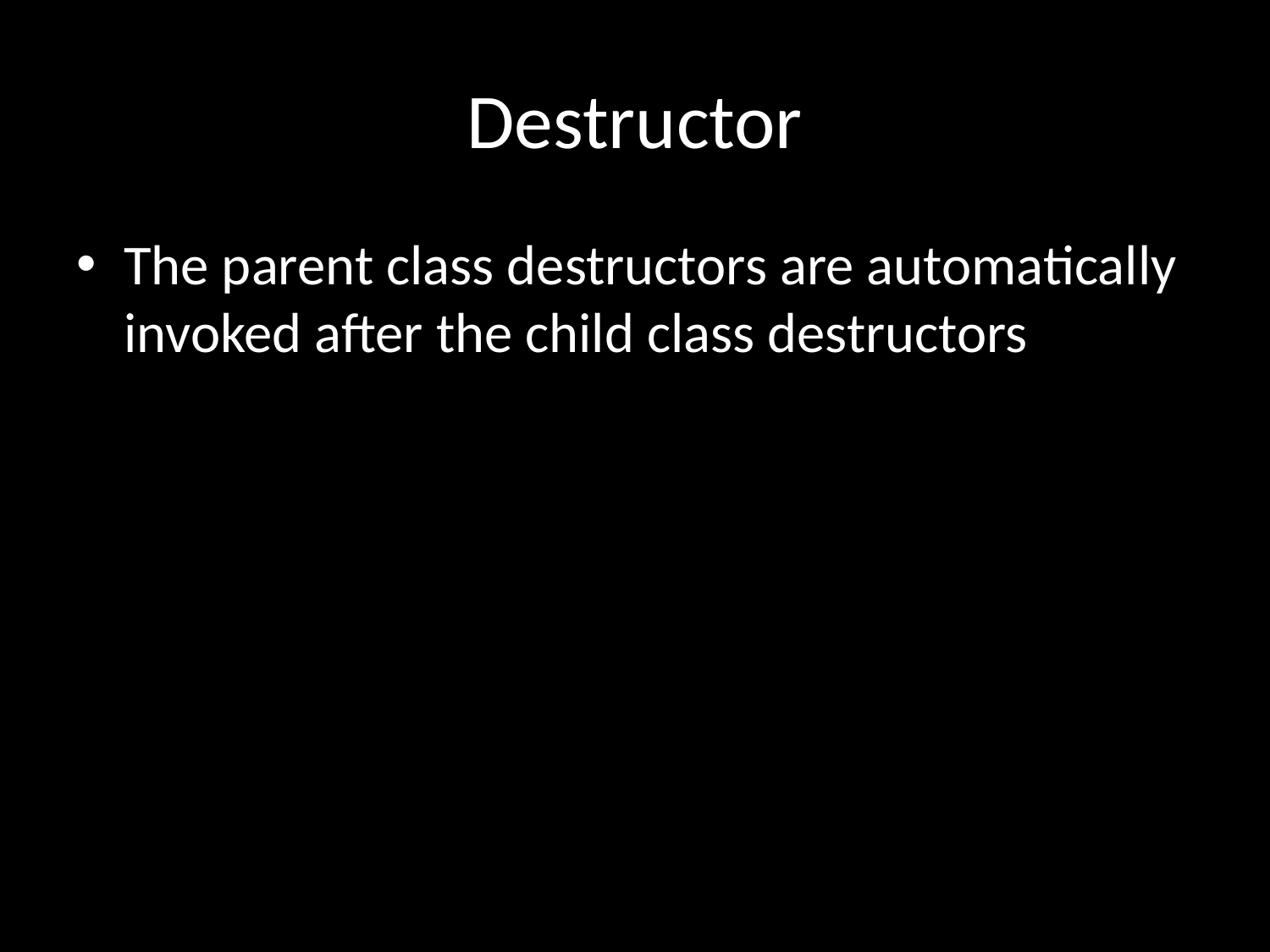

# Destructor
The parent class destructors are automatically invoked after the child class destructors